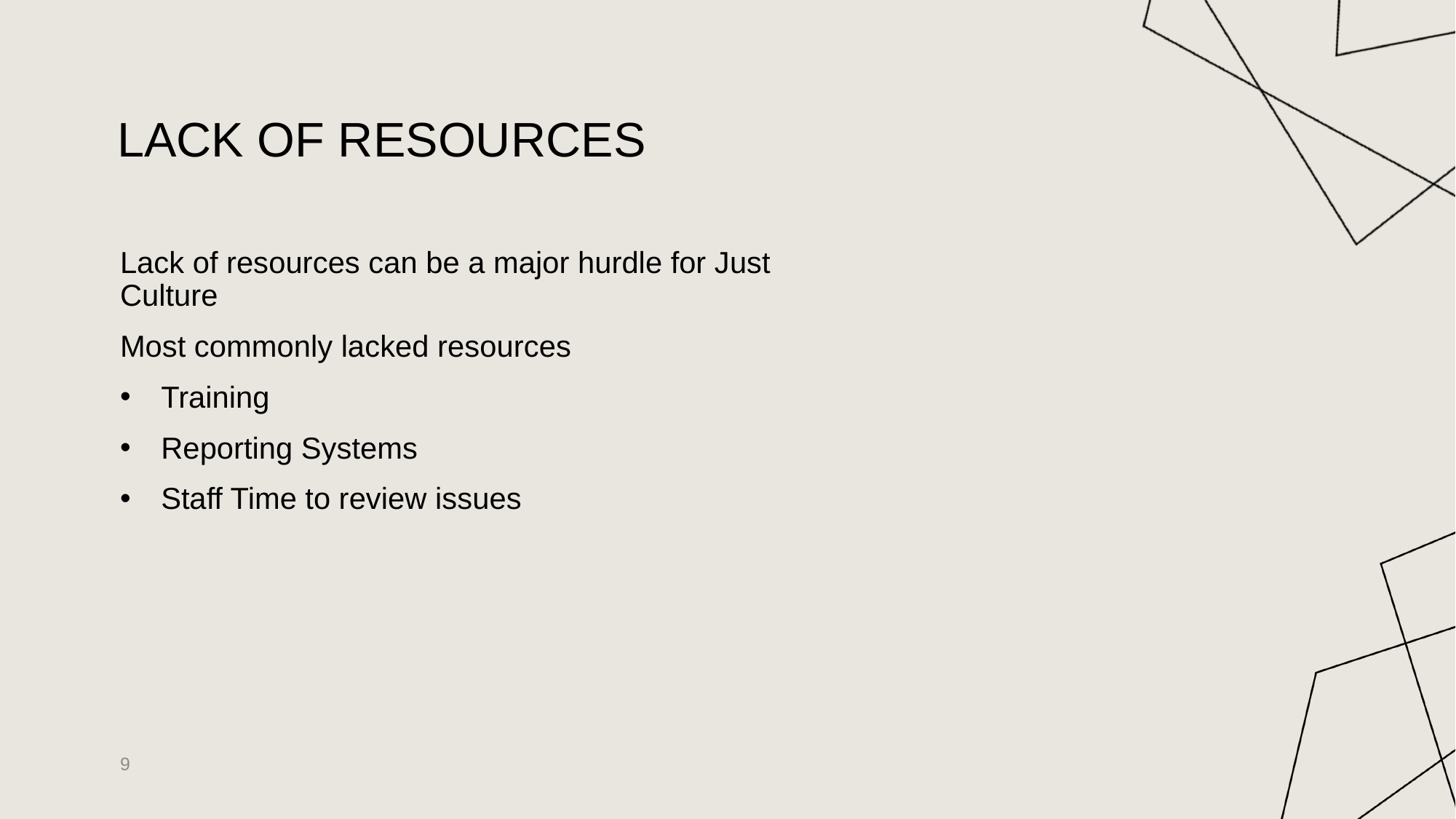

# Lack of Resources
Lack of resources can be a major hurdle for Just Culture
Most commonly lacked resources
Training
Reporting Systems
Staff Time to review issues
9